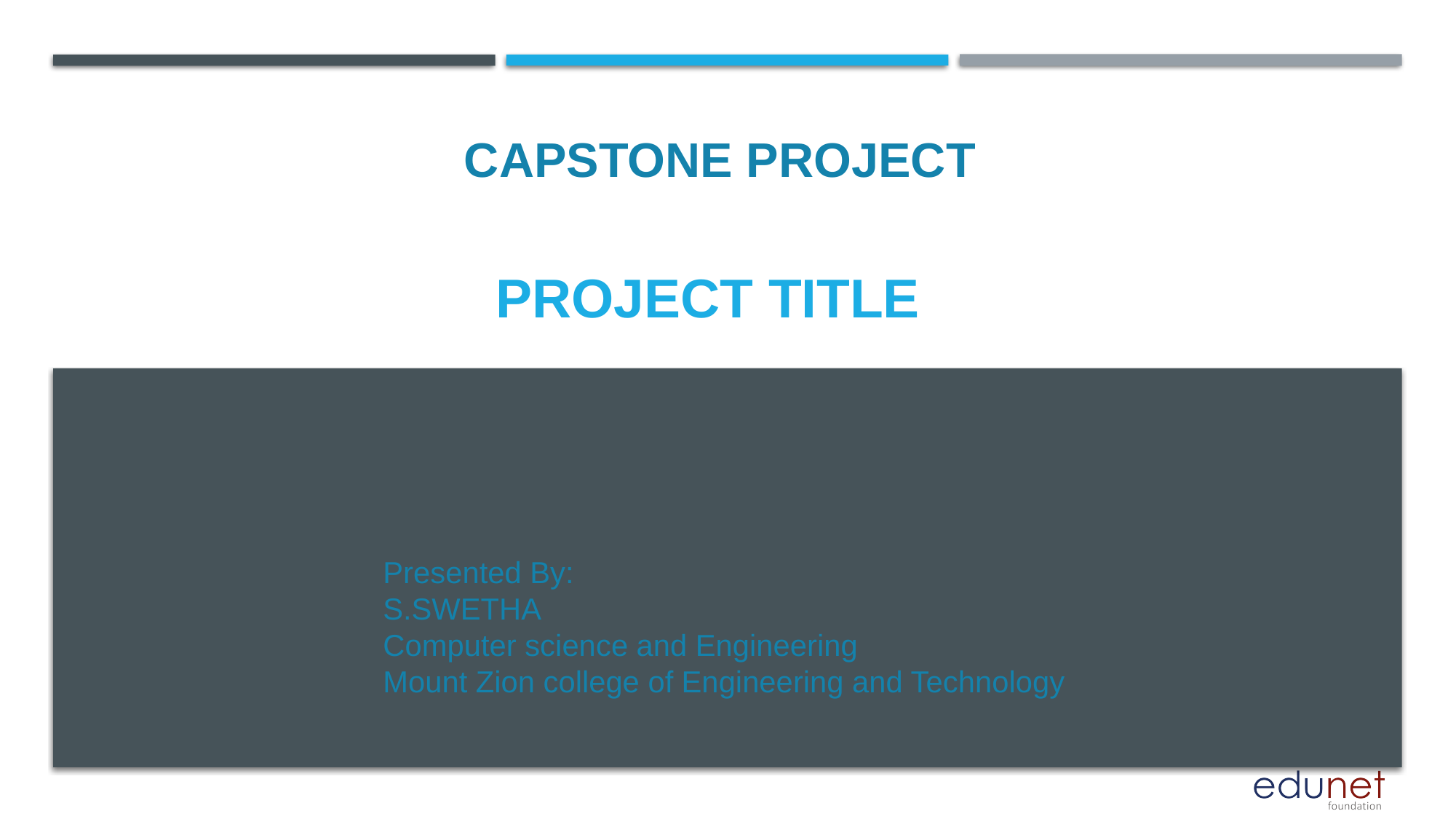

CAPSTONE PROJECT
# PROJECT TITLE

Presented By:
S.SWETHA
Computer science and Engineering
Mount Zion college of Engineering and Technology